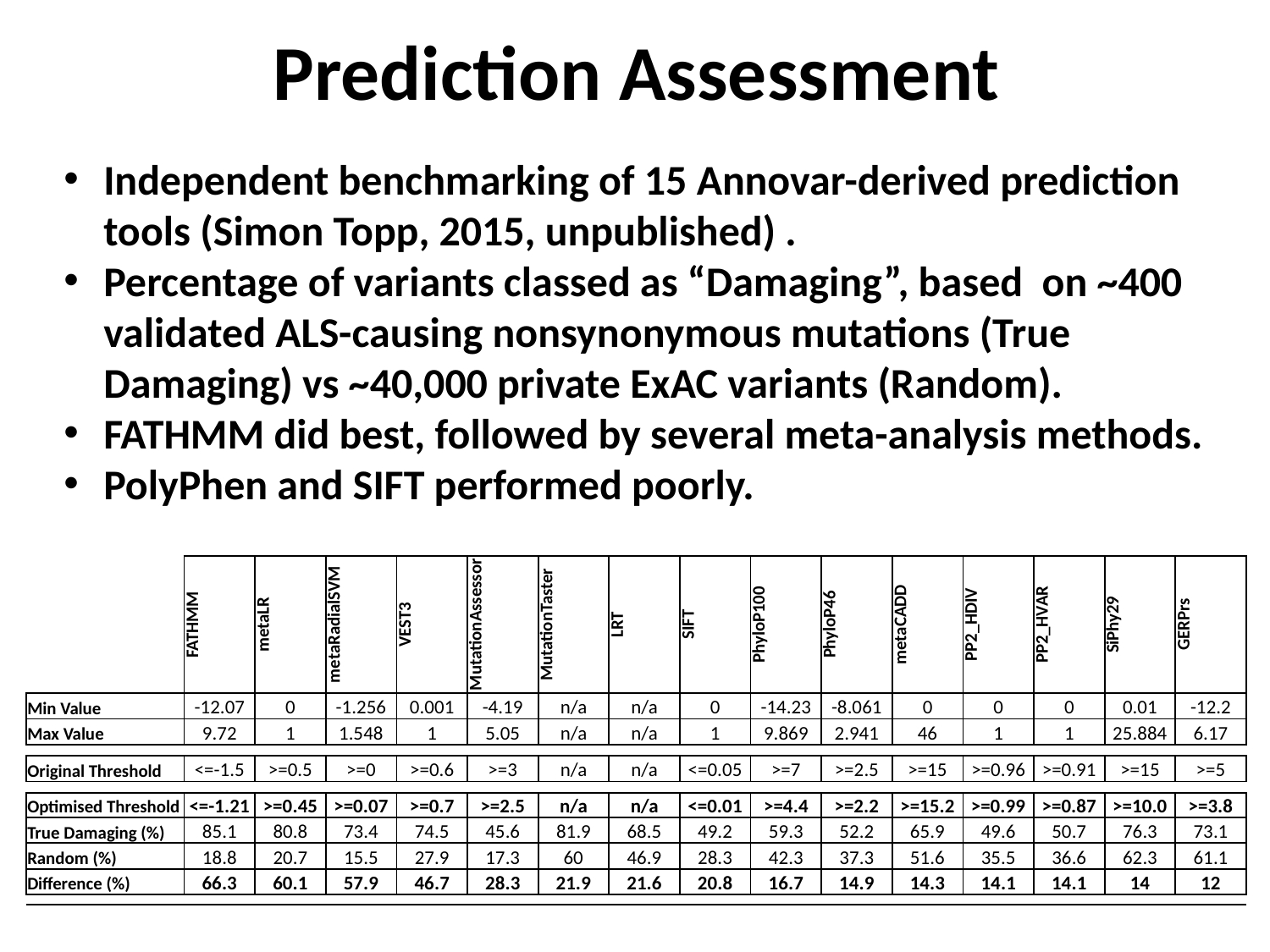

Prediction Assessment
Independent benchmarking of 15 Annovar-derived prediction tools (Simon Topp, 2015, unpublished) .
Percentage of variants classed as “Damaging”, based  on ~400 validated ALS-causing nonsynonymous mutations (True Damaging) vs ~40,000 private ExAC variants (Random).
FATHMM did best, followed by several meta-analysis methods.
PolyPhen and SIFT performed poorly.
|  | FATHMM | metaLR | metaRadialSVM | VEST3 | MutationAssessor | MutationTaster | LRT | SIFT | PhyloP100 | PhyloP46 | metaCADD | PP2\_HDIV | PP2\_HVAR | SiPhy29 | GERPrs |
| --- | --- | --- | --- | --- | --- | --- | --- | --- | --- | --- | --- | --- | --- | --- | --- |
| Min Value | -12.07 | 0 | -1.256 | 0.001 | -4.19 | n/a | n/a | 0 | -14.23 | -8.061 | 0 | 0 | 0 | 0.01 | -12.2 |
| Max Value | 9.72 | 1 | 1.548 | 1 | 5.05 | n/a | n/a | 1 | 9.869 | 2.941 | 46 | 1 | 1 | 25.884 | 6.17 |
|  |  |  |  |  |  |  |  |  |  |  |  |  |  |  |  |
| Original Threshold | <=-1.5 | >=0.5 | >=0 | >=0.6 | >=3 | n/a | n/a | <=0.05 | >=7 | >=2.5 | >=15 | >=0.96 | >=0.91 | >=15 | >=5 |
|  |  |  |  |  |  |  |  |  |  |  |  |  |  |  |  |
| Optimised Threshold | <=-1.21 | >=0.45 | >=0.07 | >=0.7 | >=2.5 | n/a | n/a | <=0.01 | >=4.4 | >=2.2 | >=15.2 | >=0.99 | >=0.87 | >=10.0 | >=3.8 |
| True Damaging (%) | 85.1 | 80.8 | 73.4 | 74.5 | 45.6 | 81.9 | 68.5 | 49.2 | 59.3 | 52.2 | 65.9 | 49.6 | 50.7 | 76.3 | 73.1 |
| Random (%) | 18.8 | 20.7 | 15.5 | 27.9 | 17.3 | 60 | 46.9 | 28.3 | 42.3 | 37.3 | 51.6 | 35.5 | 36.6 | 62.3 | 61.1 |
| Difference (%) | 66.3 | 60.1 | 57.9 | 46.7 | 28.3 | 21.9 | 21.6 | 20.8 | 16.7 | 14.9 | 14.3 | 14.1 | 14.1 | 14 | 12 |
|  |  |  |  |  |  |  |  |  |  |  |  |  |  |  |  |